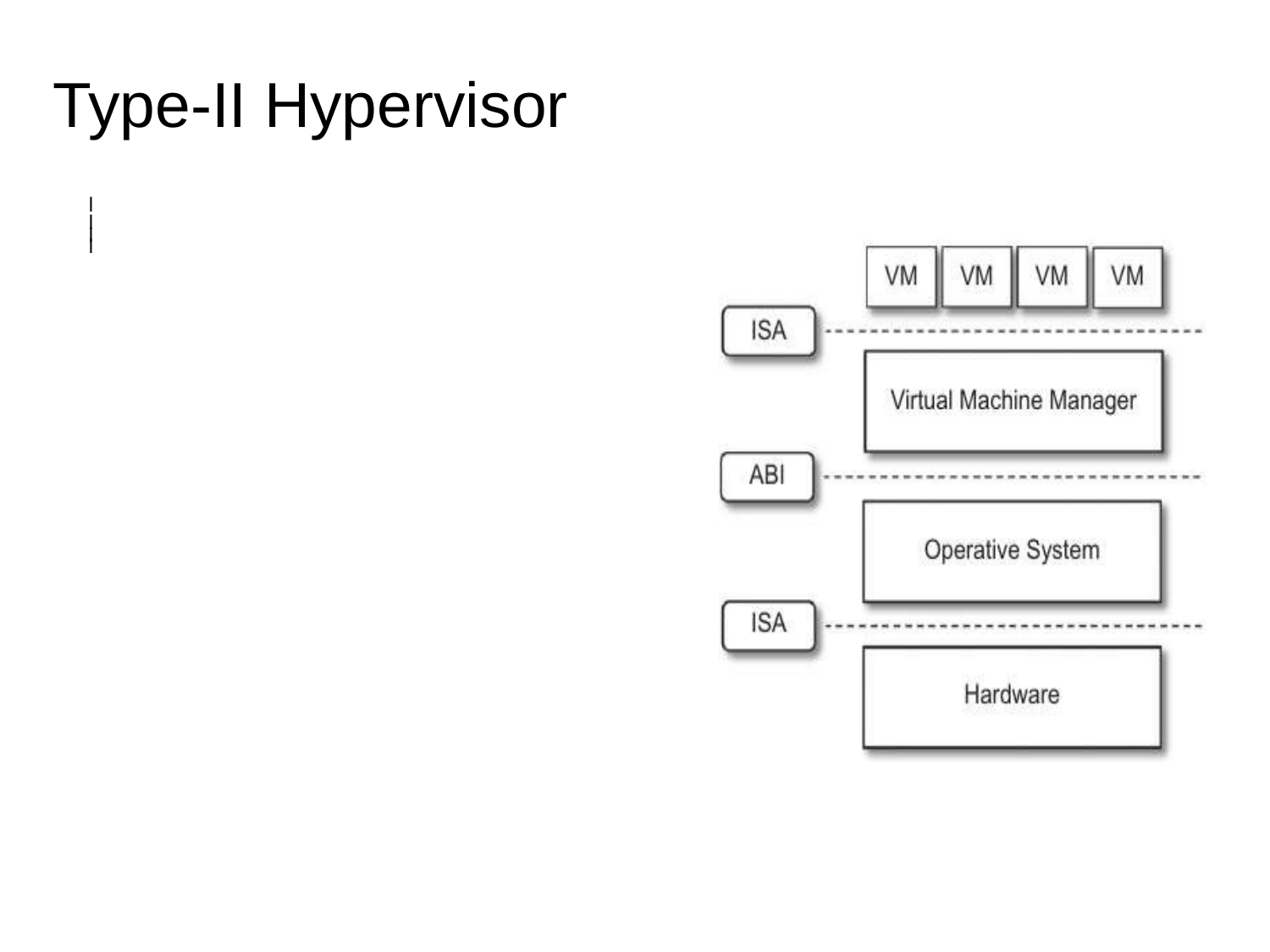

Type-II Hypervisor
It require the support of an  operating system to provide  virtualization services.
Programs managed by the  OS.
Emulate the ISA of virtual  h/w.
Also called hosted virtual  machine.